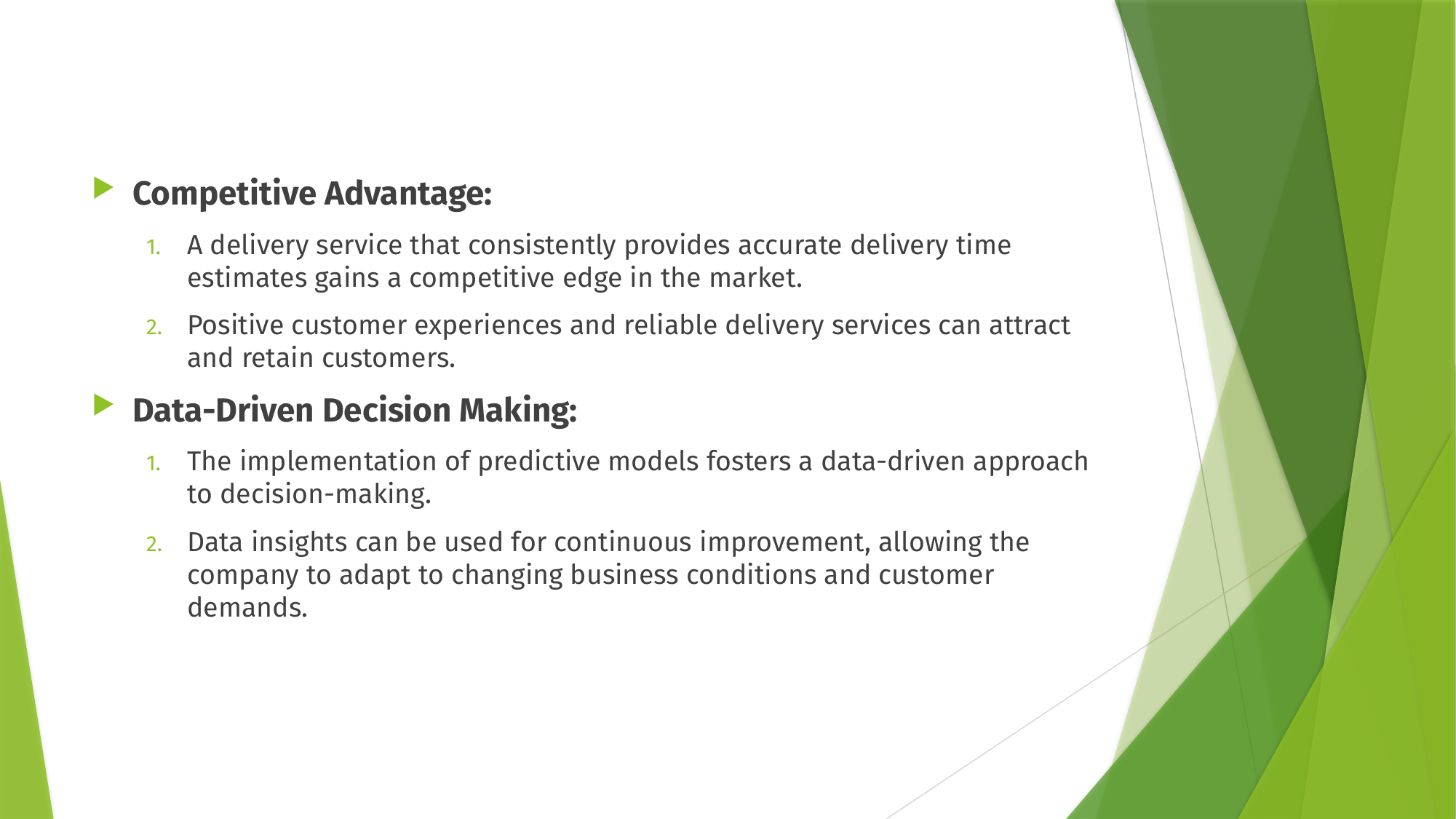

#
Competitive Advantage:
A delivery service that consistently provides accurate delivery time estimates gains a competitive edge in the market.
Positive customer experiences and reliable delivery services can attract and retain customers.
Data-Driven Decision Making:
The implementation of predictive models fosters a data-driven approach to decision-making.
Data insights can be used for continuous improvement, allowing the company to adapt to changing business conditions and customer demands.